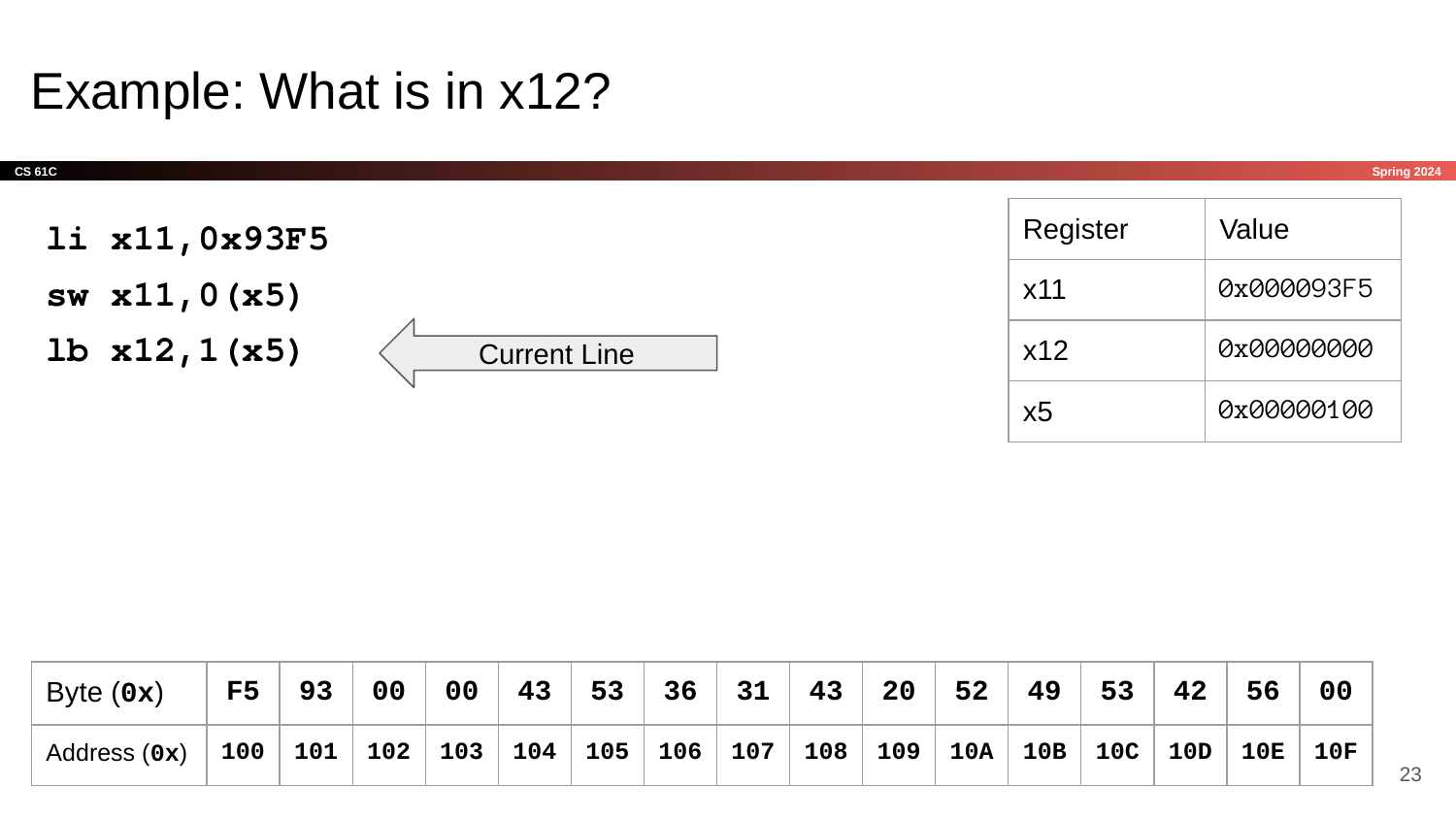

# Example: What is in x12?
li x11,0x93F5
sw x11,0(x5)
lb x12,1(x5)

| Register | Value |
| --- | --- |
| x11 | 0x000093F5 |
| x12 | 0x00000000 |
| x5 | 0x00000100 |
Current Line
| Byte (0x) | F5 | 93 | 00 | 00 | 43 | 53 | 36 | 31 | 43 | 20 | 52 | 49 | 53 | 42 | 56 | 00 |
| --- | --- | --- | --- | --- | --- | --- | --- | --- | --- | --- | --- | --- | --- | --- | --- | --- |
| Address (0x) | 100 | 101 | 102 | 103 | 104 | 105 | 106 | 107 | 108 | 109 | 10A | 10B | 10C | 10D | 10E | 10F |
23